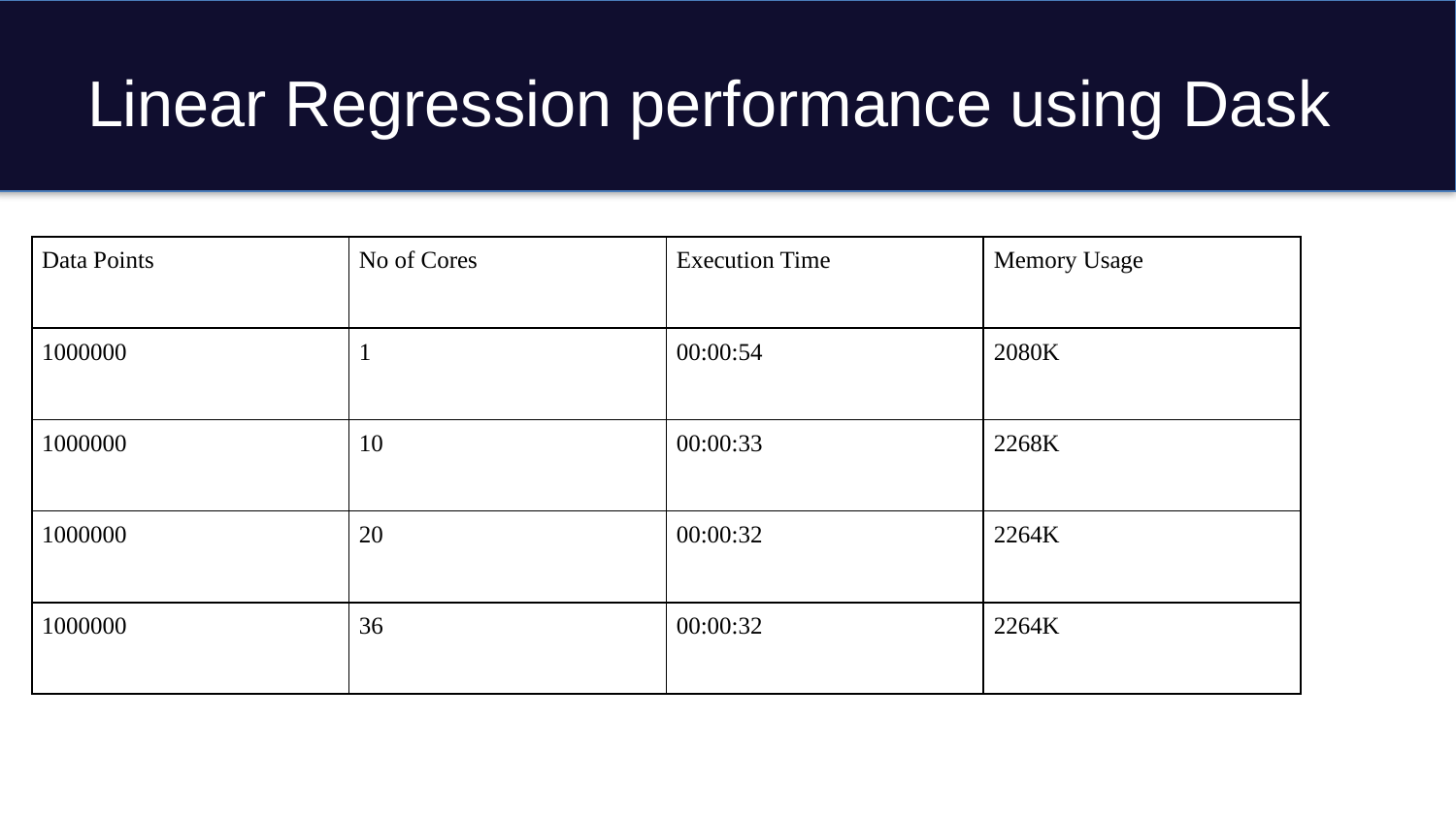

# Linear Regression performance using Dask
| Data Points | No of Cores | Execution Time | Memory Usage |
| --- | --- | --- | --- |
| 1000000 | 1 | 00:00:54 | 2080K |
| 1000000 | 10 | 00:00:33 | 2268K |
| 1000000 | 20 | 00:00:32 | 2264K |
| 1000000 | 36 | 00:00:32 | 2264K |